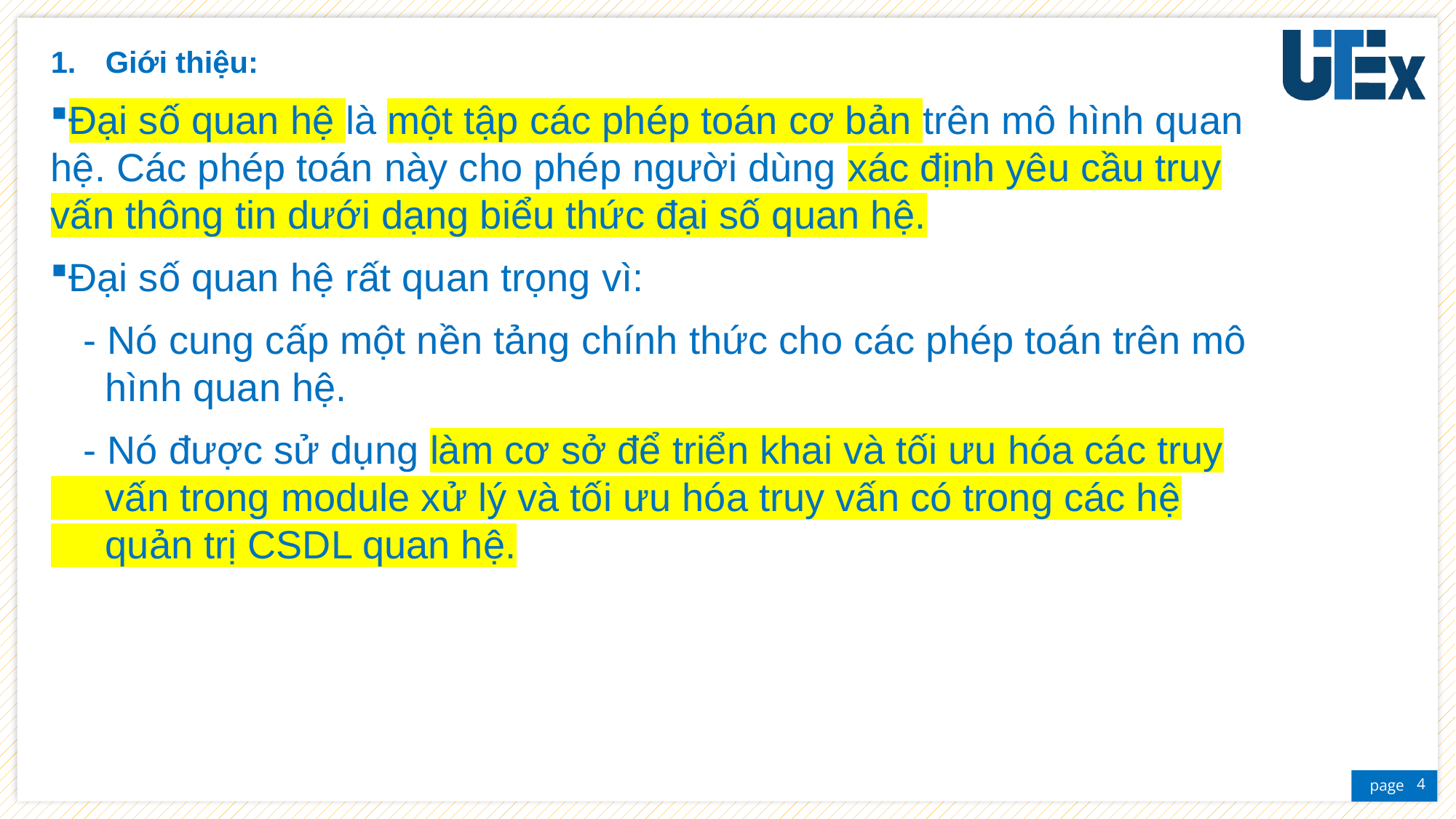

Giới thiệu:
Đại số quan hệ là một tập các phép toán cơ bản trên mô hình quan hệ. Các phép toán này cho phép người dùng xác định yêu cầu truy vấn thông tin dưới dạng biểu thức đại số quan hệ.
Đại số quan hệ rất quan trọng vì:
   - Nó cung cấp một nền tảng chính thức cho các phép toán trên mô
     hình quan hệ.
   - Nó được sử dụng làm cơ sở để triển khai và tối ưu hóa các truy
     vấn trong module xử lý và tối ưu hóa truy vấn có trong các hệ
     quản trị CSDL quan hệ.

4